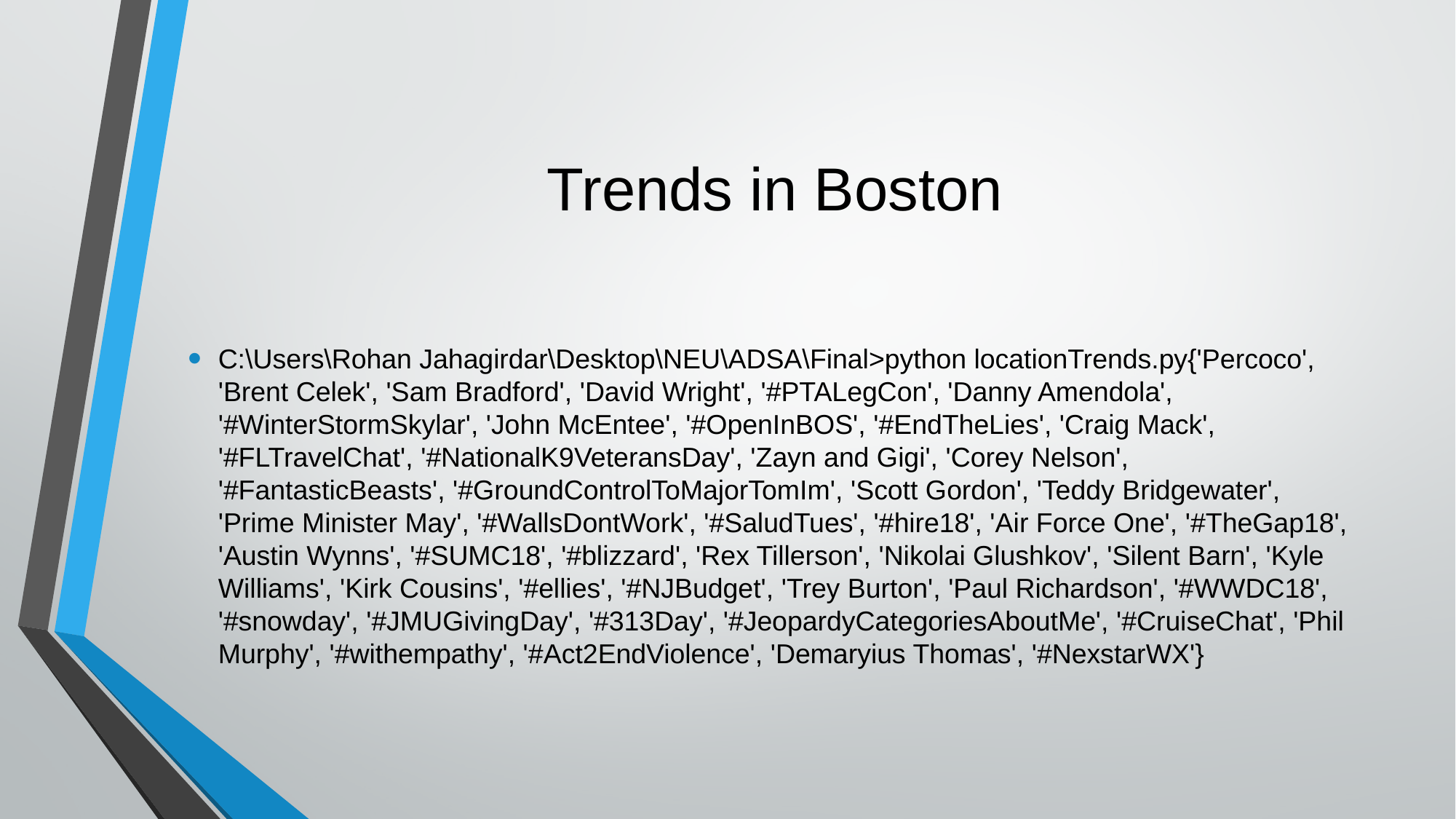

# Trends in Boston
C:\Users\Rohan Jahagirdar\Desktop\NEU\ADSA\Final>python locationTrends.py{'Percoco', 'Brent Celek', 'Sam Bradford', 'David Wright', '#PTALegCon', 'Danny Amendola', '#WinterStormSkylar', 'John McEntee', '#OpenInBOS', '#EndTheLies', 'Craig Mack', '#FLTravelChat', '#NationalK9VeteransDay', 'Zayn and Gigi', 'Corey Nelson', '#FantasticBeasts', '#GroundControlToMajorTomIm', 'Scott Gordon', 'Teddy Bridgewater', 'Prime Minister May', '#WallsDontWork', '#SaludTues', '#hire18', 'Air Force One', '#TheGap18', 'Austin Wynns', '#SUMC18', '#blizzard', 'Rex Tillerson', 'Nikolai Glushkov', 'Silent Barn', 'Kyle Williams', 'Kirk Cousins', '#ellies', '#NJBudget', 'Trey Burton', 'Paul Richardson', '#WWDC18', '#snowday', '#JMUGivingDay', '#313Day', '#JeopardyCategoriesAboutMe', '#CruiseChat', 'Phil Murphy', '#withempathy', '#Act2EndViolence', 'Demaryius Thomas', '#NexstarWX'}